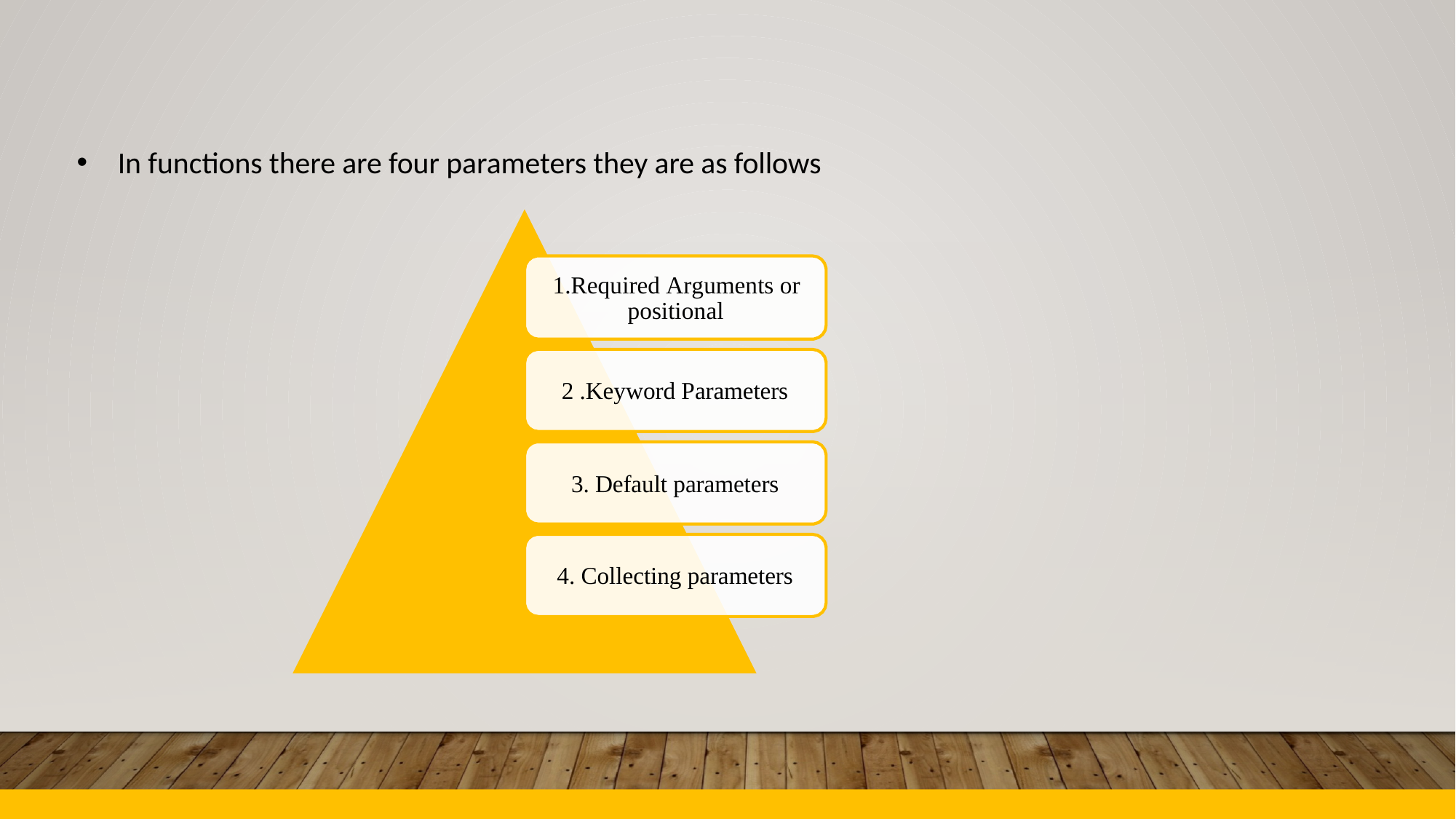

•
In functions there are four parameters they are as follows

1.Required Arguments or positional

2 .Keyword Parameters

3. Default parameters

4. Collecting parameters